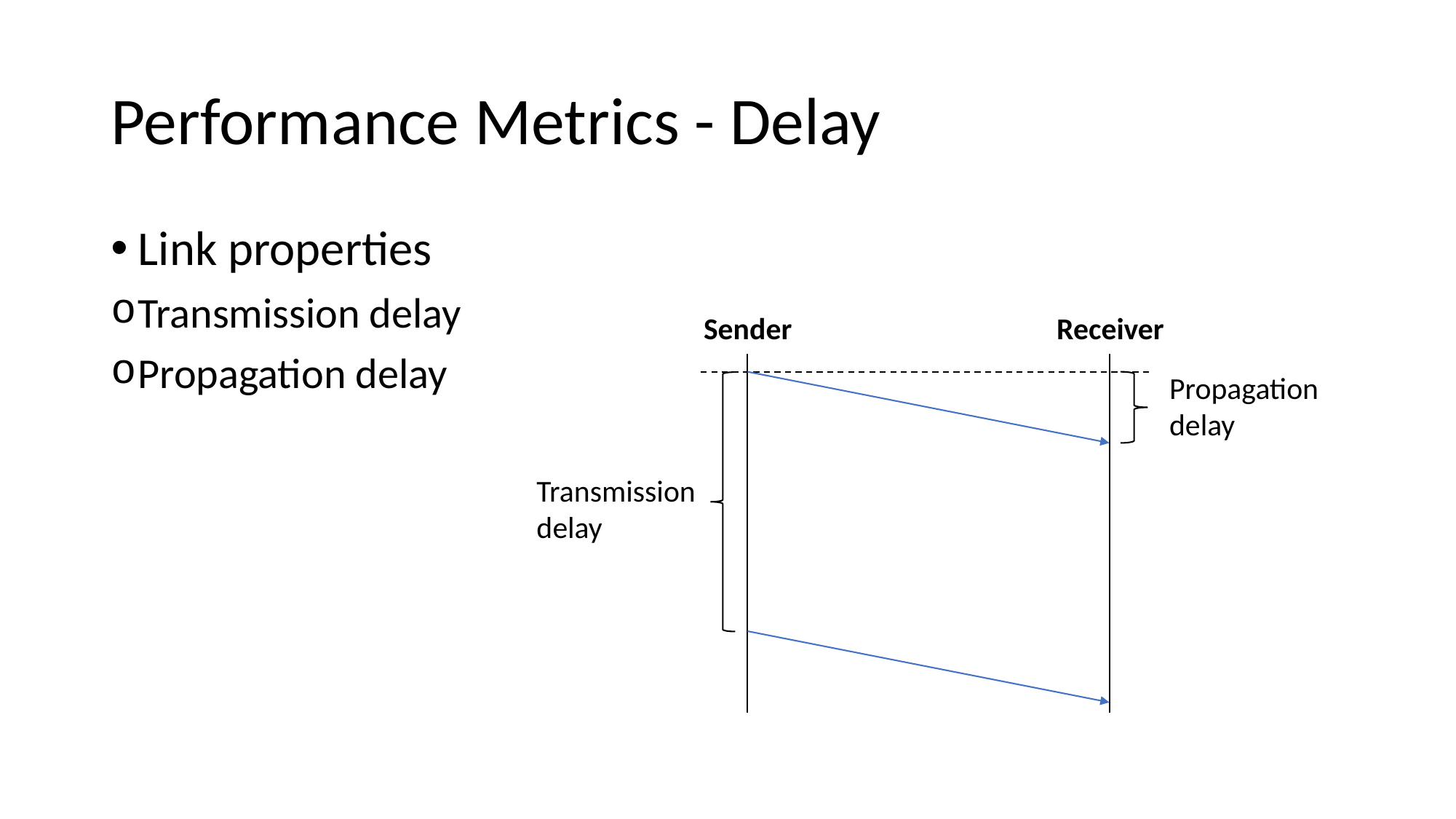

# Performance Metrics - Delay
Link properties
Transmission delay
Propagation delay

Receiver
Sender
Propagation delay

Transmission delay